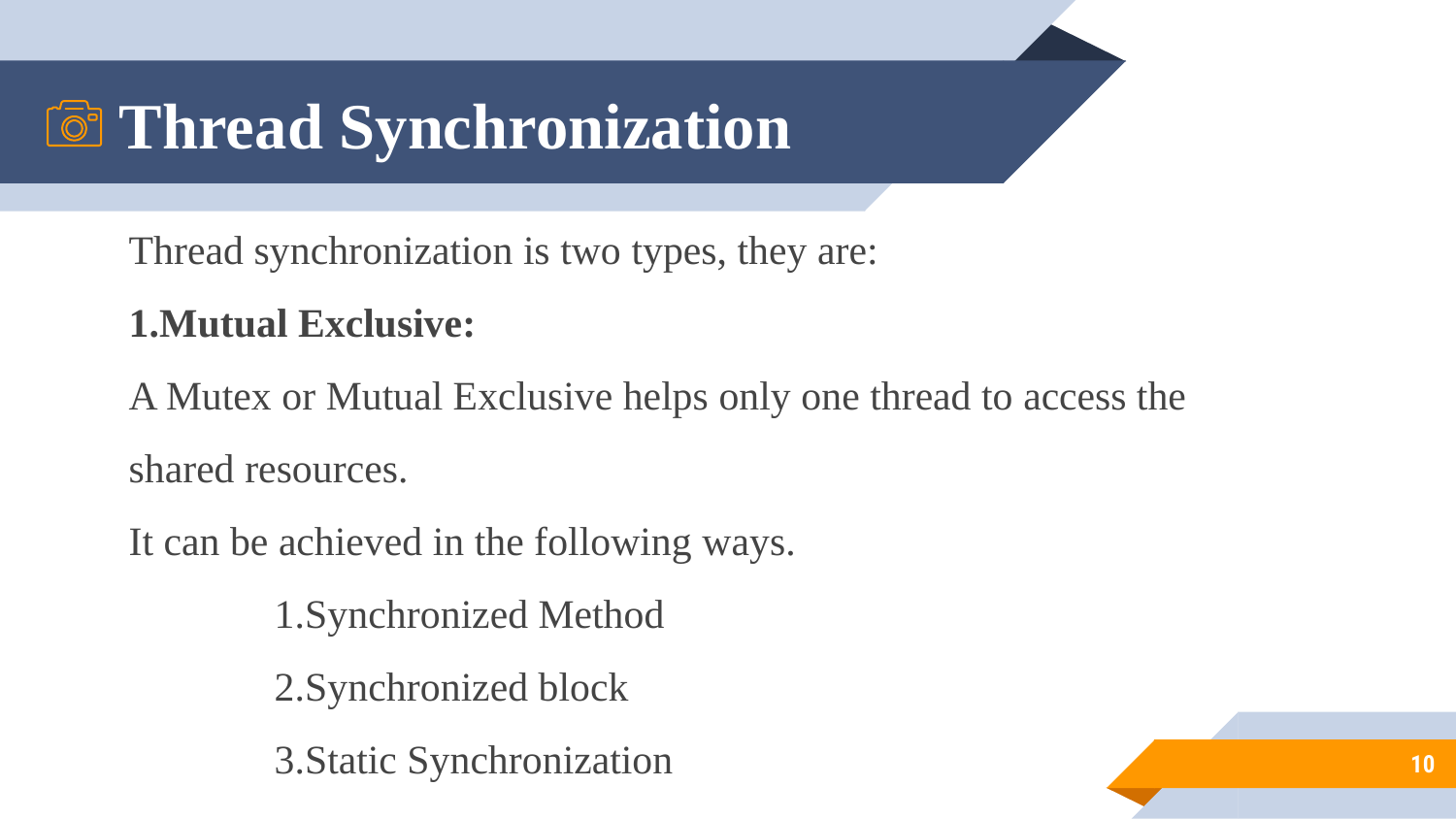

Thread Synchronization

Thread synchronization is two types, they are:
1.Mutual Exclusive:
A Mutex or Mutual Exclusive helps only one thread to access the shared resources.
It can be achieved in the following ways.
	1.Synchronized Method
	2.Synchronized block
	3.Static Synchronization

10